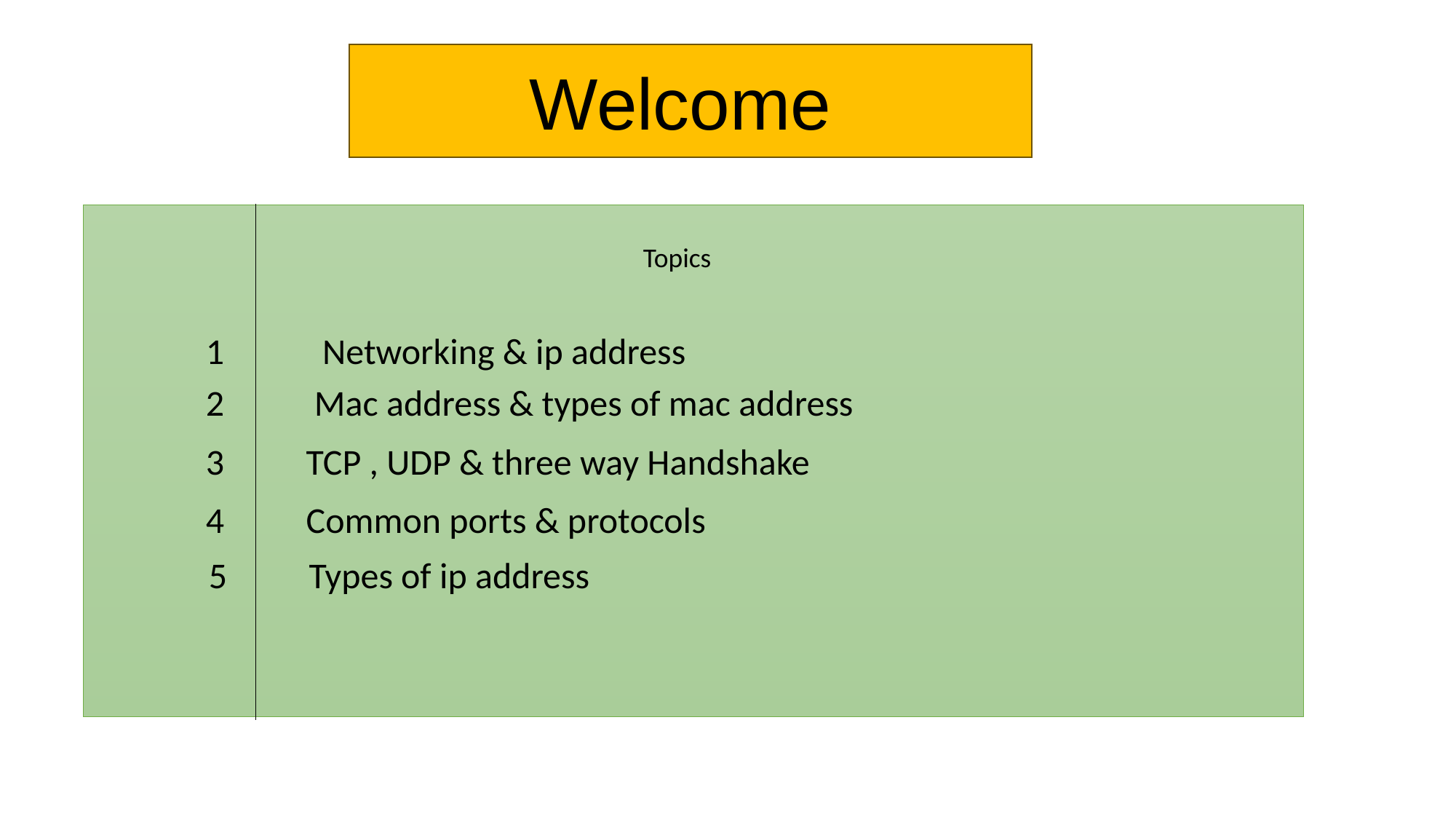

Welcome

                                                                              Topics
1            Networking & ip address
2           Mac address & types of mac address
3          TCP , UDP & three way Handshake
4          Common ports & protocols
5          Types of ip address